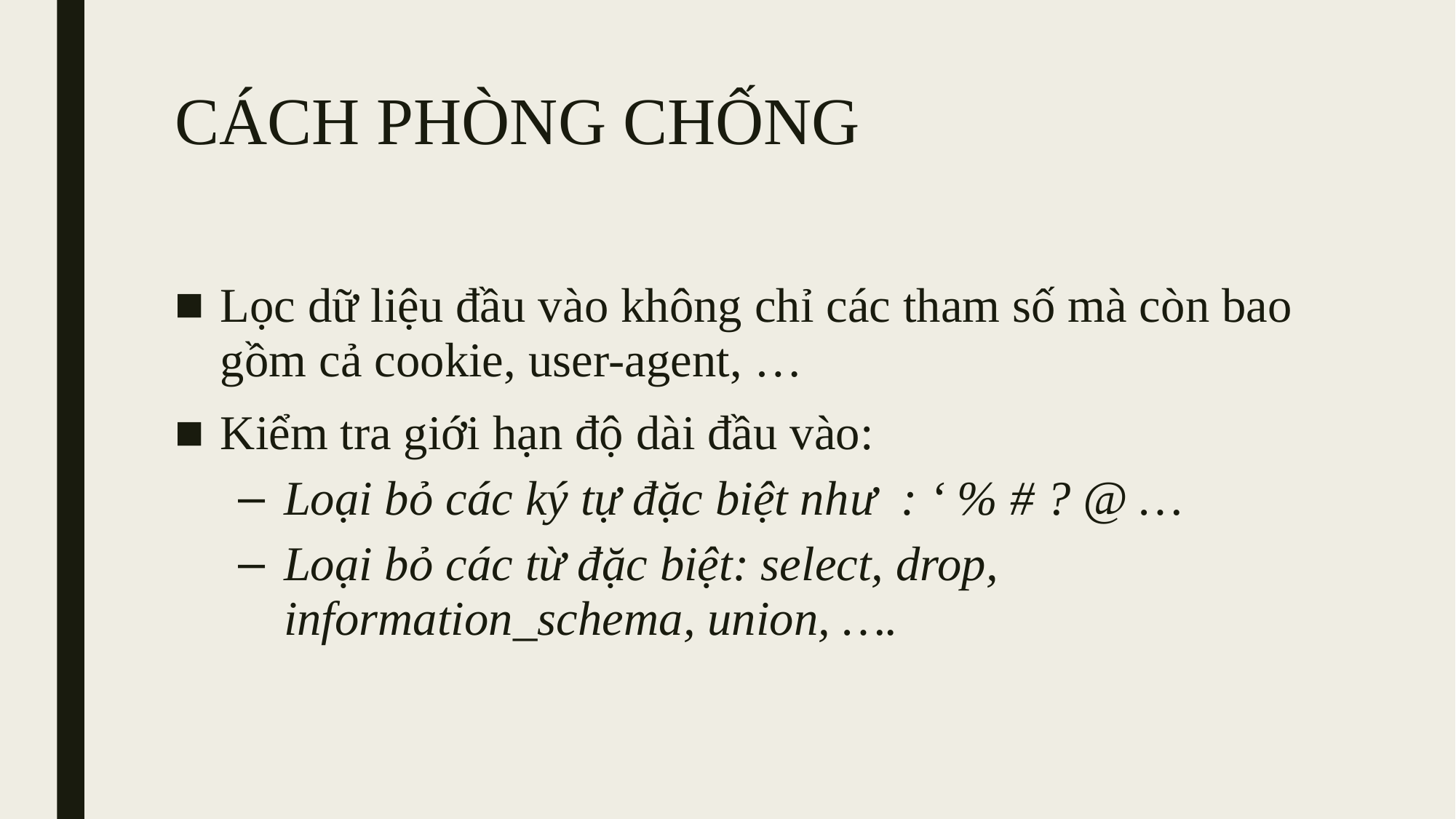

# CÁCH PHÒNG CHỐNG
Lọc dữ liệu đầu vào không chỉ các tham số mà còn bao gồm cả cookie, user-agent, …
Kiểm tra giới hạn độ dài đầu vào:
Loại bỏ các ký tự đặc biệt như  : ‘ % # ? @ …
Loại bỏ các từ đặc biệt: select, drop, information_schema, union, ….